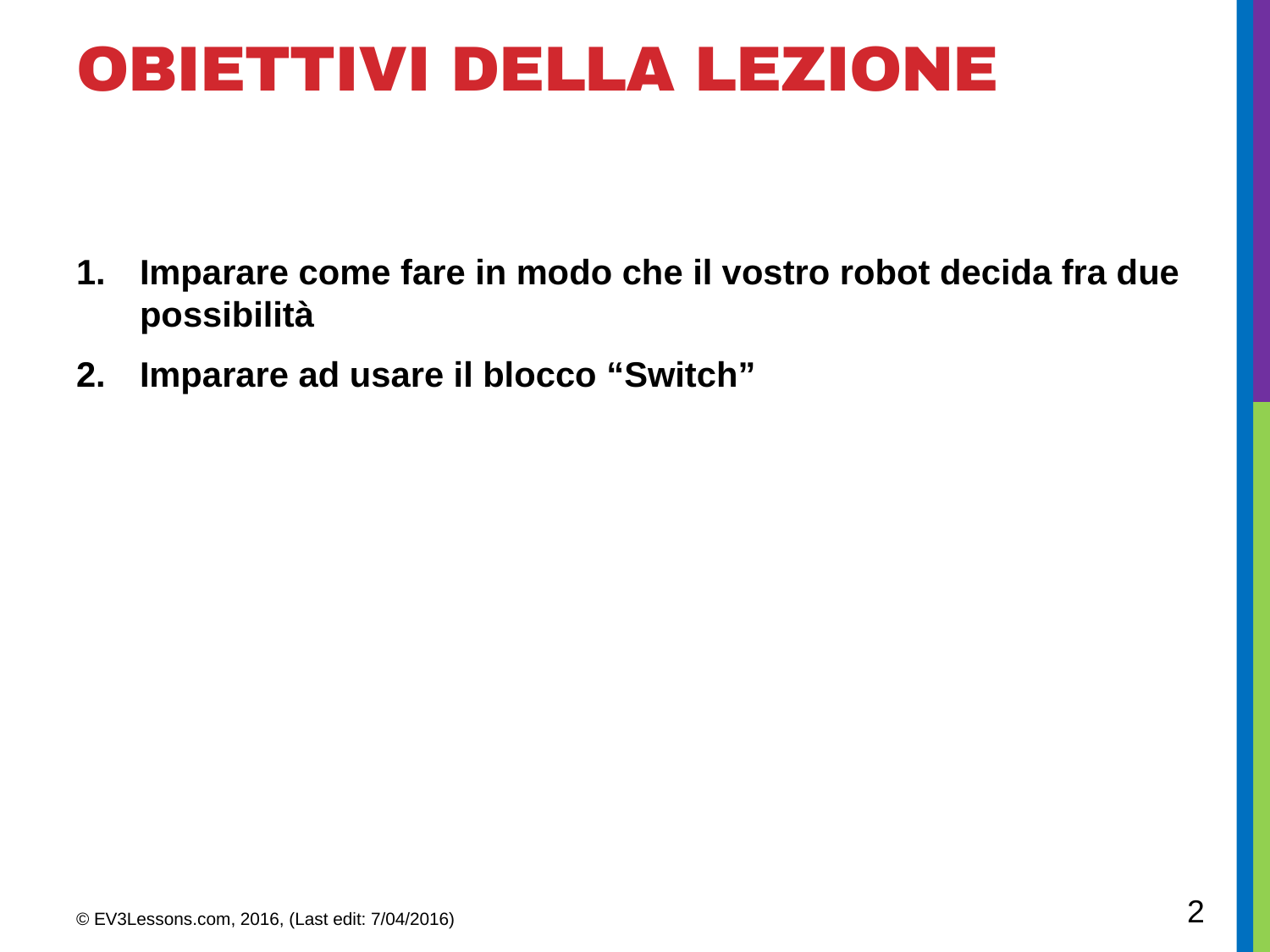

# Obiettivi della lezione
Imparare come fare in modo che il vostro robot decida fra due possibilità
Imparare ad usare il blocco “Switch”
2
© EV3Lessons.com, 2016, (Last edit: 7/04/2016)